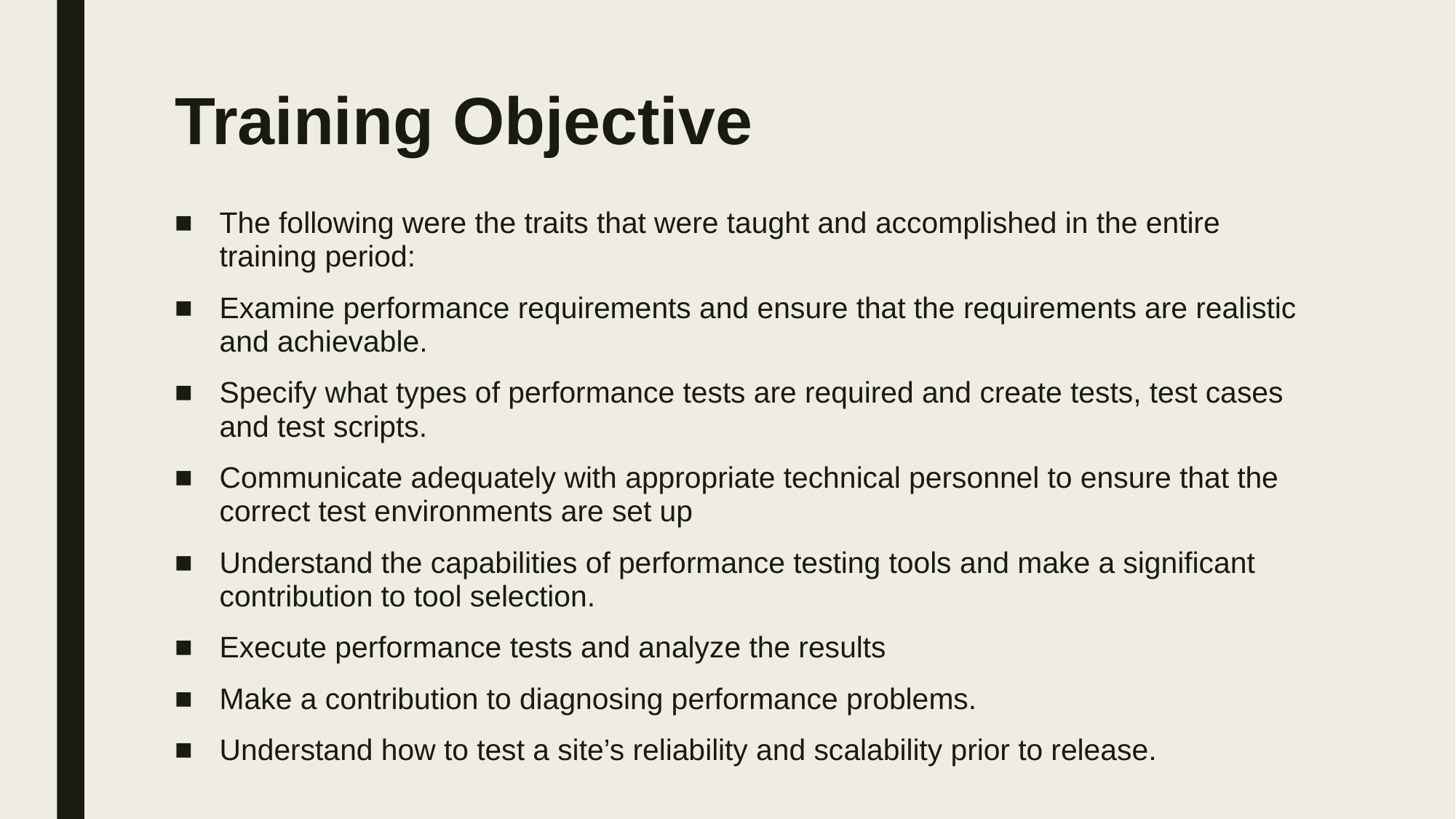

# Training Objective
The following were the traits that were taught and accomplished in the entire training period:
Examine performance requirements and ensure that the requirements are realistic and achievable.
Specify what types of performance tests are required and create tests, test cases and test scripts.
Communicate adequately with appropriate technical personnel to ensure that the correct test environments are set up
Understand the capabilities of performance testing tools and make a significant contribution to tool selection.
Execute performance tests and analyze the results
Make a contribution to diagnosing performance problems.
Understand how to test a site’s reliability and scalability prior to release.